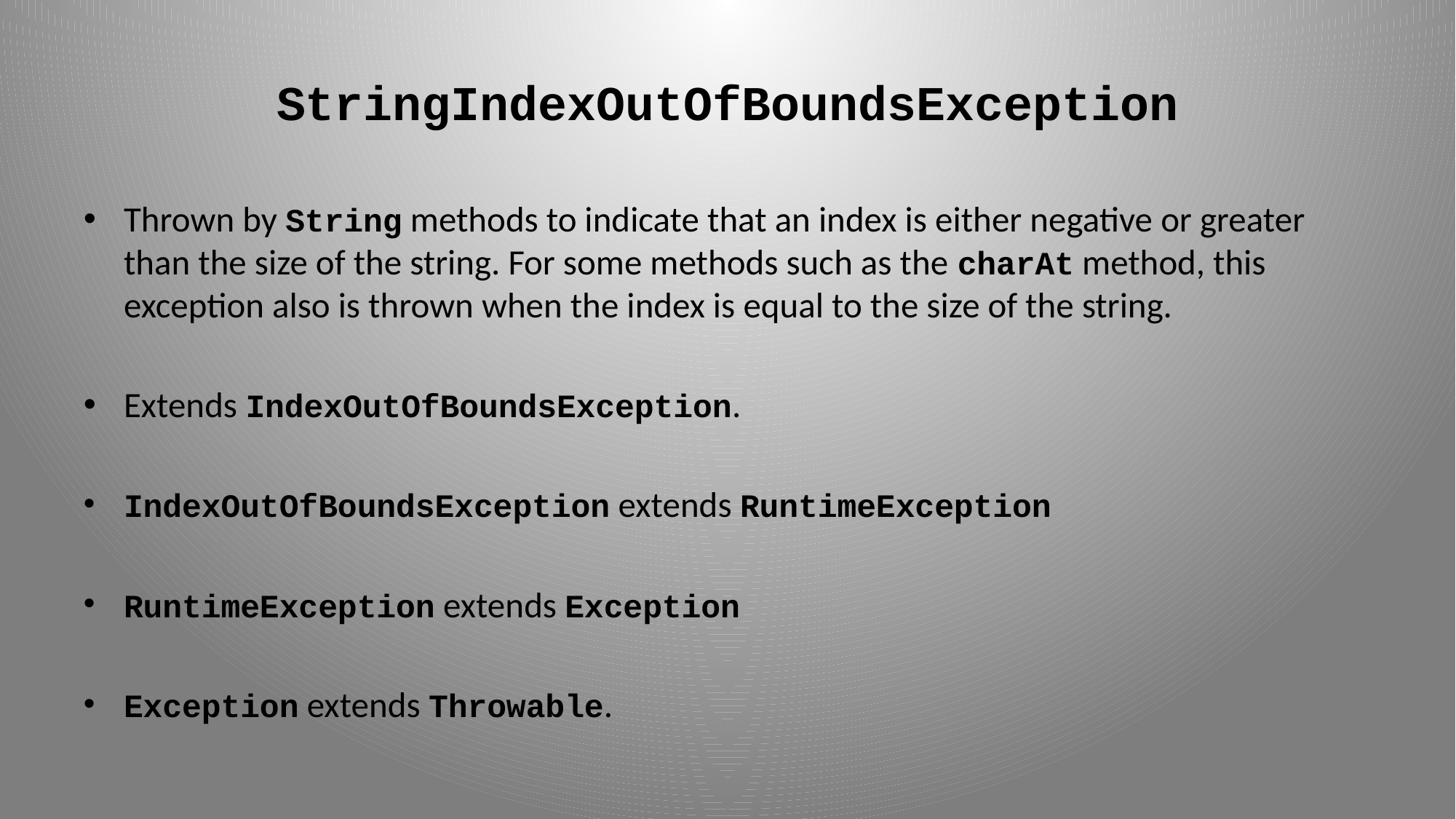

# StringIndexOutOfBoundsException
Thrown by String methods to indicate that an index is either negative or greater than the size of the string. For some methods such as the charAt method, this exception also is thrown when the index is equal to the size of the string.

Extends IndexOutOfBoundsException.

IndexOutOfBoundsException extends RuntimeException

RuntimeException extends Exception

Exception extends Throwable.